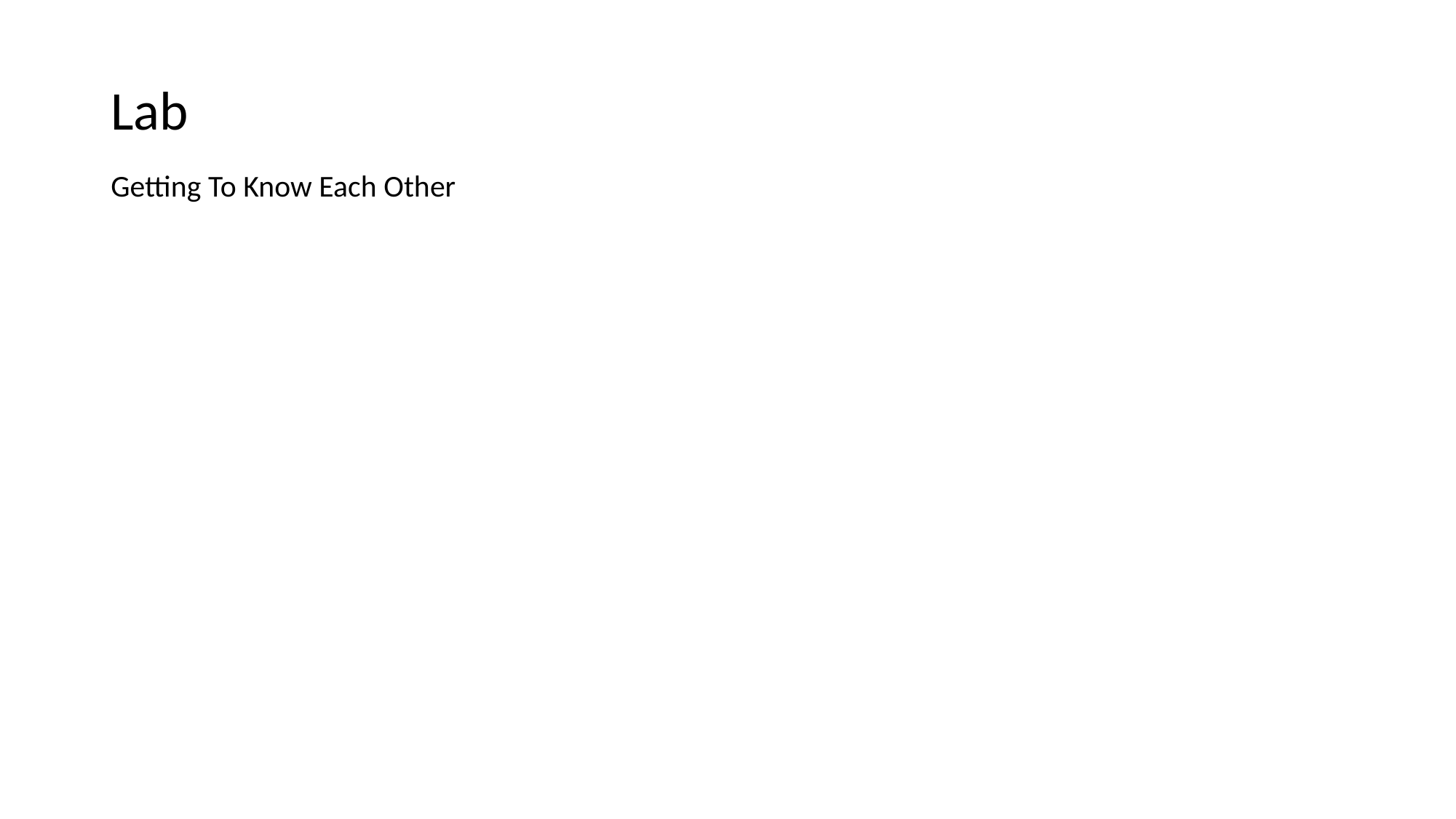

# Lab
Getting To Know Each Other